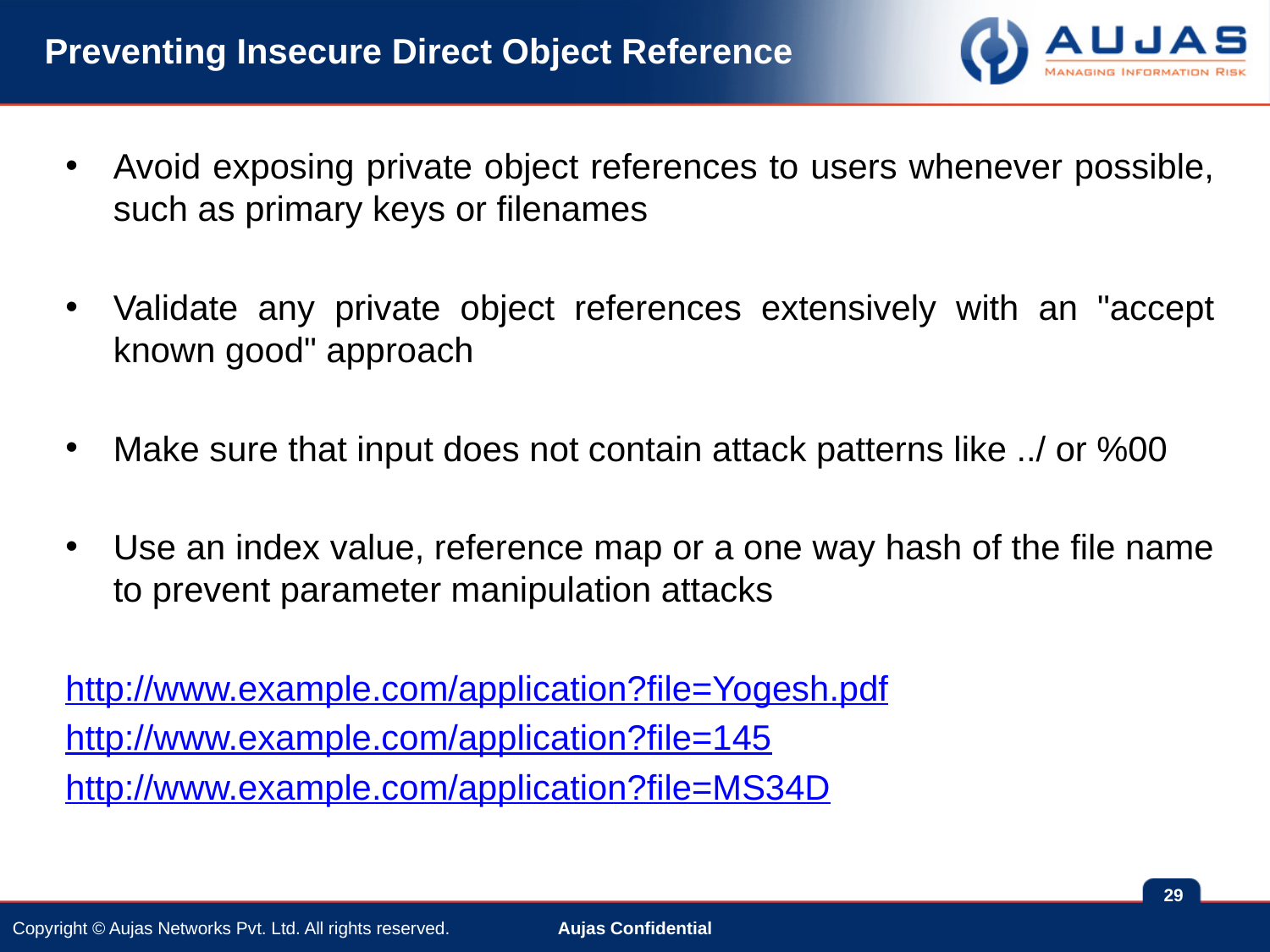

# Preventing Insecure Direct Object Reference
Avoid exposing private object references to users whenever possible, such as primary keys or filenames

Validate any private object references extensively with an "accept known good" approach

Make sure that input does not contain attack patterns like ../ or %00

Use an index value, reference map or a one way hash of the file name to prevent parameter manipulation attacks

http://www.example.com/application?file=Yogesh.pdf
http://www.example.com/application?file=145
http://www.example.com/application?file=MS34D
29
Aujas Confidential